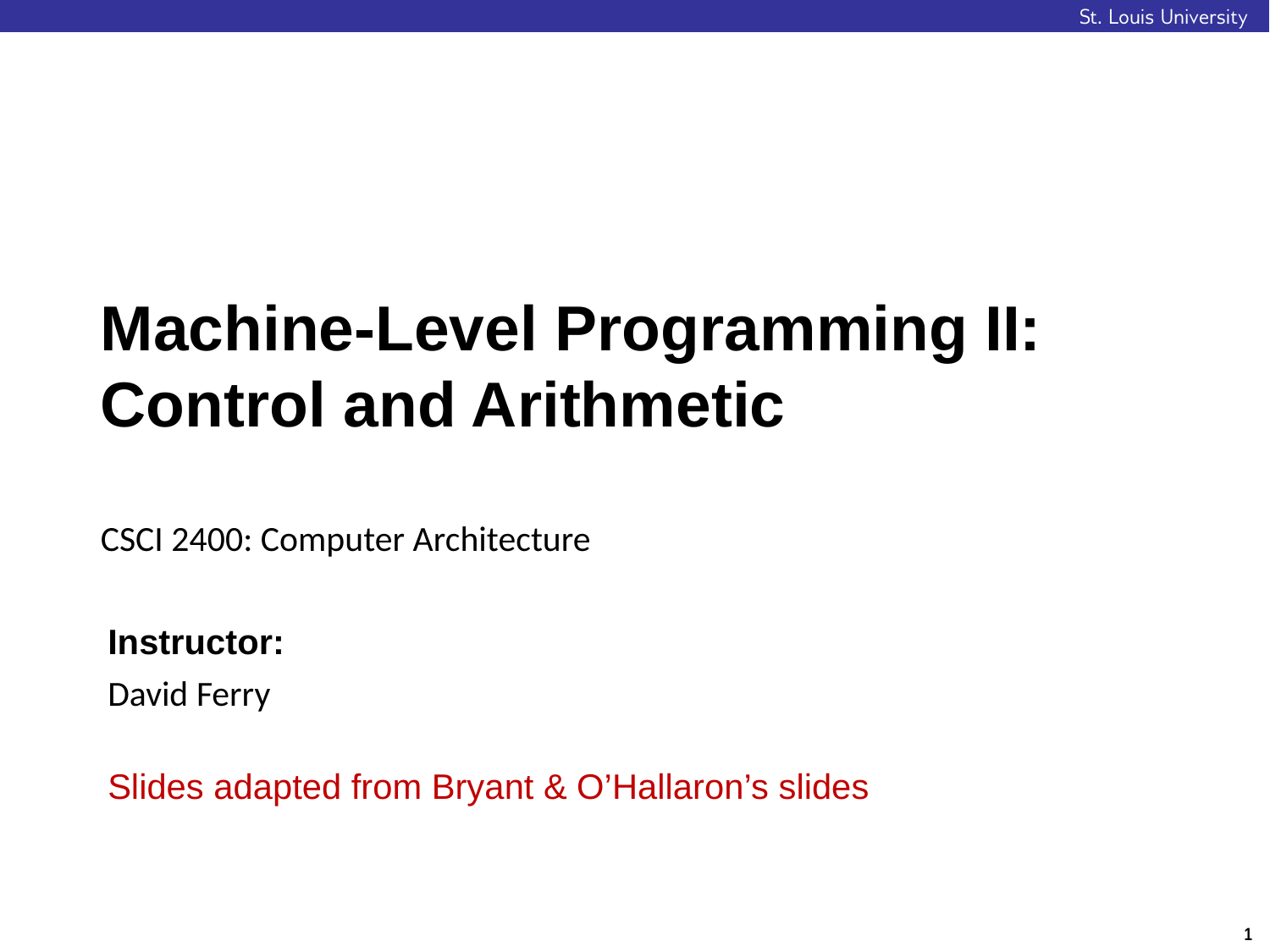

# Machine-Level Programming II: Control and Arithmetic CSCI 2400: Computer Architecture
Instructor:
David Ferry

Slides adapted from Bryant & O’Hallaron’s slides